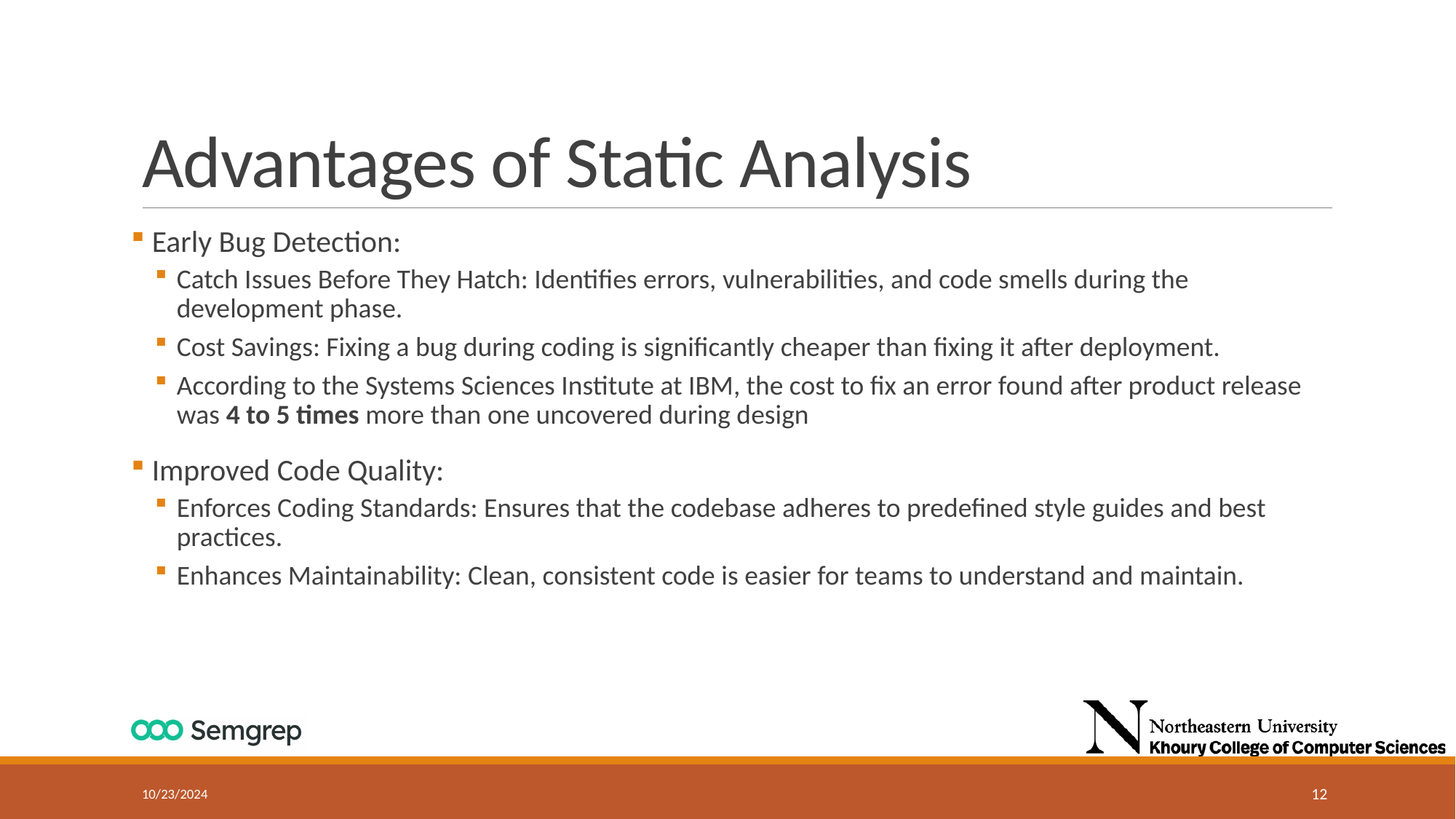

# Advantages of Static Analysis
 Early Bug Detection:
Catch Issues Before They Hatch: Identifies errors, vulnerabilities, and code smells during the development phase.
Cost Savings: Fixing a bug during coding is significantly cheaper than fixing it after deployment.
According to the Systems Sciences Institute at IBM, the cost to fix an error found after product release was 4 to 5 times more than one uncovered during design
 Improved Code Quality:
Enforces Coding Standards: Ensures that the codebase adheres to predefined style guides and best practices.
Enhances Maintainability: Clean, consistent code is easier for teams to understand and maintain.
10/23/2024
12